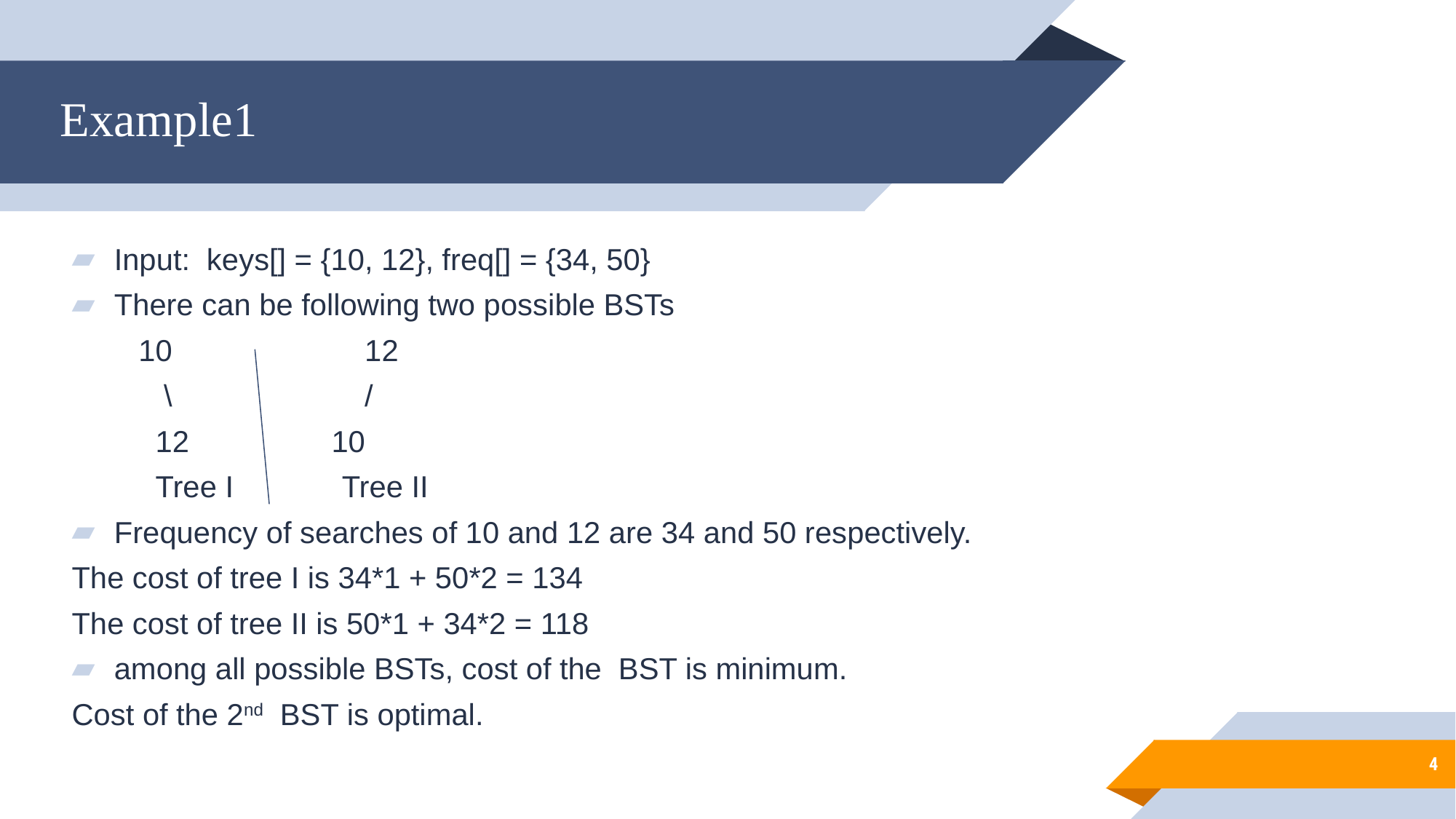

Example1
Input:  keys[] = {10, 12}, freq[] = {34, 50}
There can be following two possible BSTs
        10                       12
           \                       /
          12                 10
          Tree I             Tree II
Frequency of searches of 10 and 12 are 34 and 50 respectively.
The cost of tree I is 34*1 + 50*2 = 134
The cost of tree II is 50*1 + 34*2 = 118
among all possible BSTs, cost of the  BST is minimum.
Cost of the 2nd  BST is optimal.
4